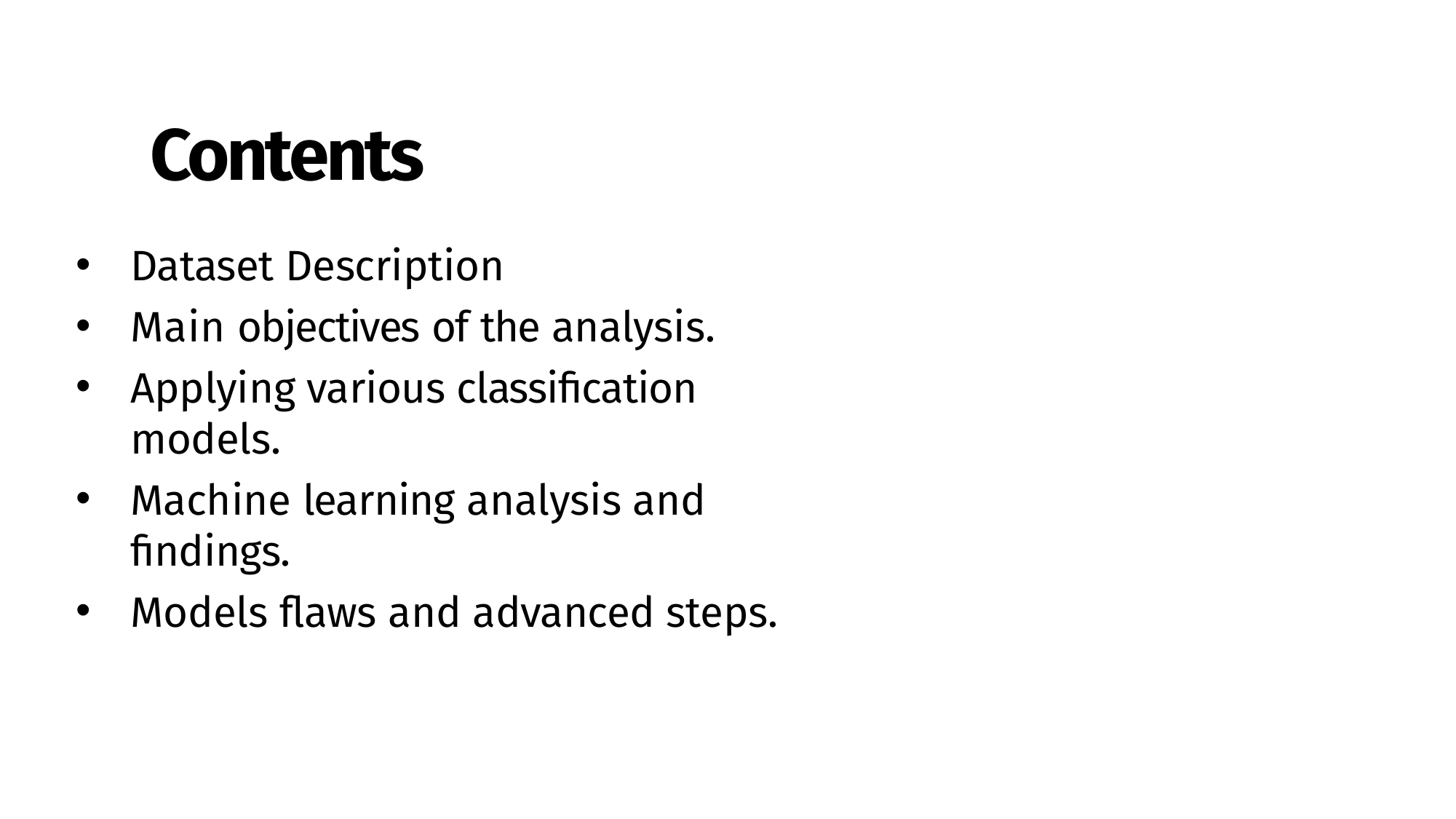

# Contents
Dataset Description
Main objectives of the analysis.
Applying various classification models.
Machine learning analysis and findings.
Models flaws and advanced steps.